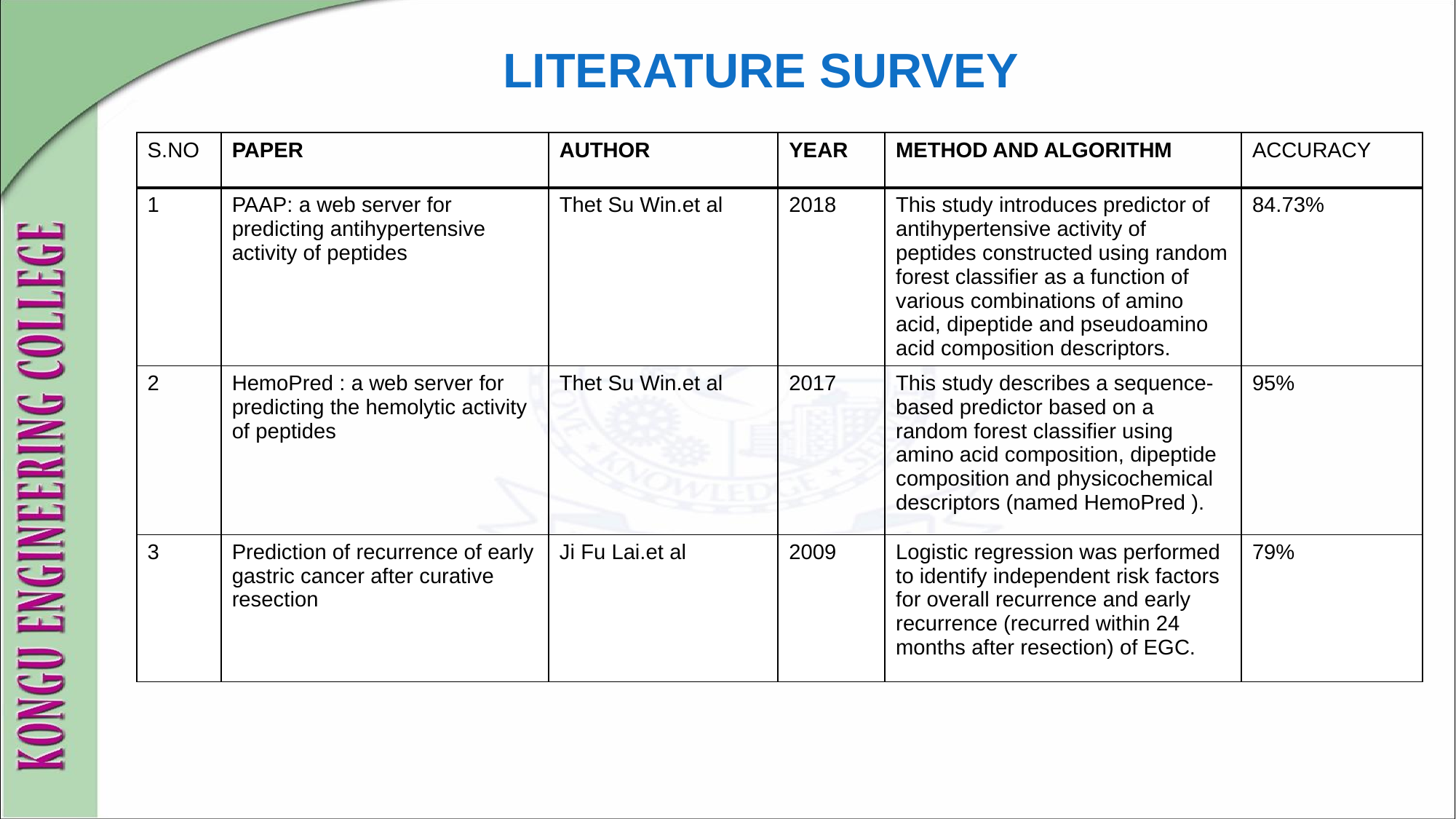

# LITERATURE SURVEY
| S.NO | PAPER | AUTHOR | YEAR | METHOD AND ALGORITHM | ACCURACY |
| --- | --- | --- | --- | --- | --- |
| 1 | PAAP: a web server for predicting antihypertensive activity of peptides | Thet Su Win.et al | 2018 | This study introduces predictor of antihypertensive activity of peptides constructed using random forest classifier as a function of various combinations of amino acid, dipeptide and pseudoamino acid composition descriptors. | 84.73% |
| 2 | HemoPred : a web server for predicting the hemolytic activity of peptides | Thet Su Win.et al | 2017 | This study describes a sequence-based predictor based on a random forest classifier using amino acid composition, dipeptide composition and physicochemical descriptors (named HemoPred ). | 95% |
| 3 | Prediction of recurrence of early gastric cancer after curative resection | Ji Fu Lai.et al | 2009 | Logistic regression was performed to identify independent risk factors for overall recurrence and early recurrence (recurred within 24 months after resection) of EGC. | 79% |